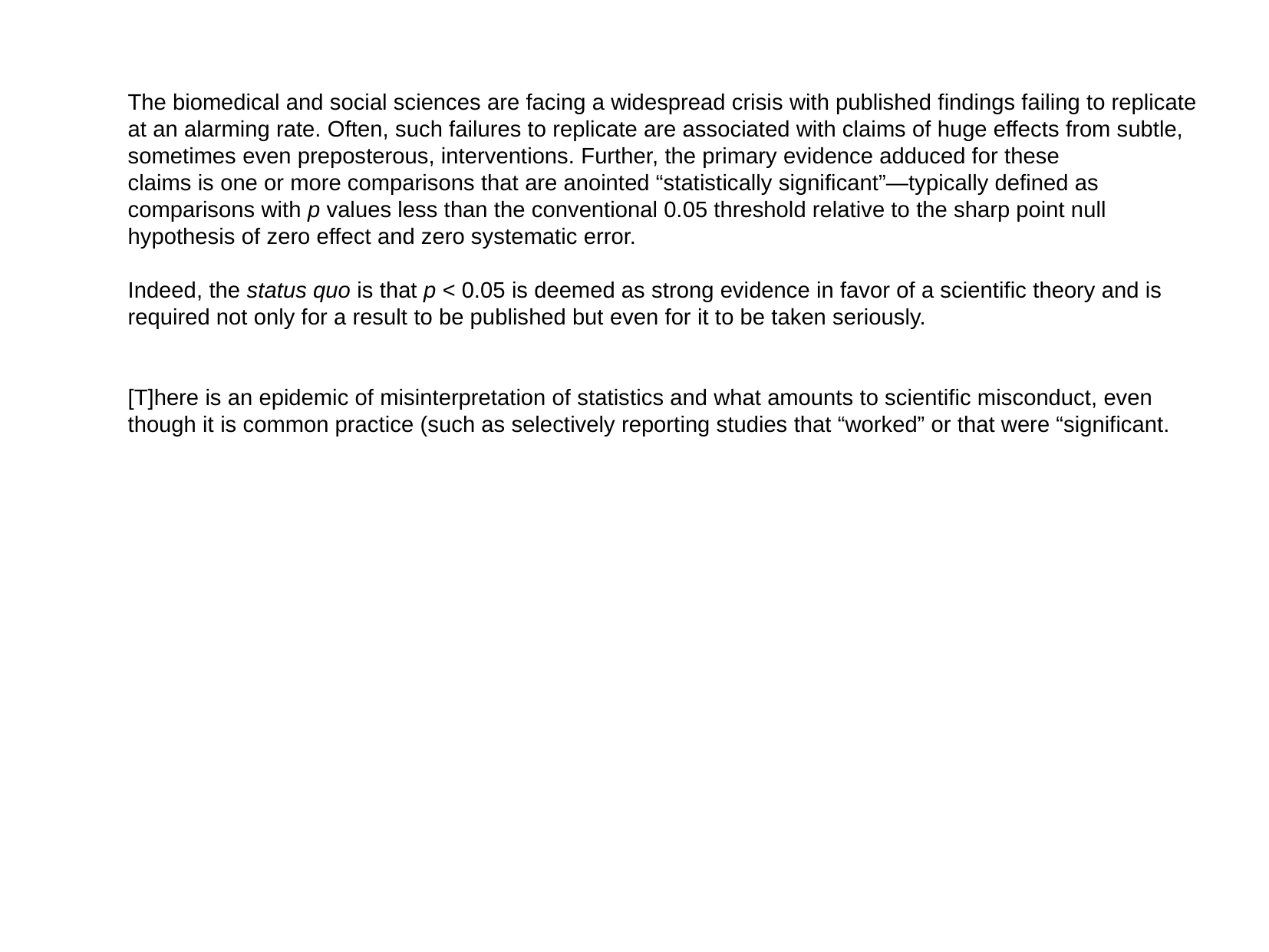

The biomedical and social sciences are facing a widespread crisis with published findings failing to replicate at an alarming rate. Often, such failures to replicate are associated with claims of huge effects from subtle, sometimes even preposterous, interventions. Further, the primary evidence adduced for these
claims is one or more comparisons that are anointed “statistically significant”—typically defined as comparisons with p values less than the conventional 0.05 threshold relative to the sharp point null hypothesis of zero effect and zero systematic error.

Indeed, the status quo is that p < 0.05 is deemed as strong evidence in favor of a scientific theory and is required not only for a result to be published but even for it to be taken seriously.

[T]here is an epidemic of misinterpretation of statistics and what amounts to scientific misconduct, even though it is common practice (such as selectively reporting studies that “worked” or that were “significant.